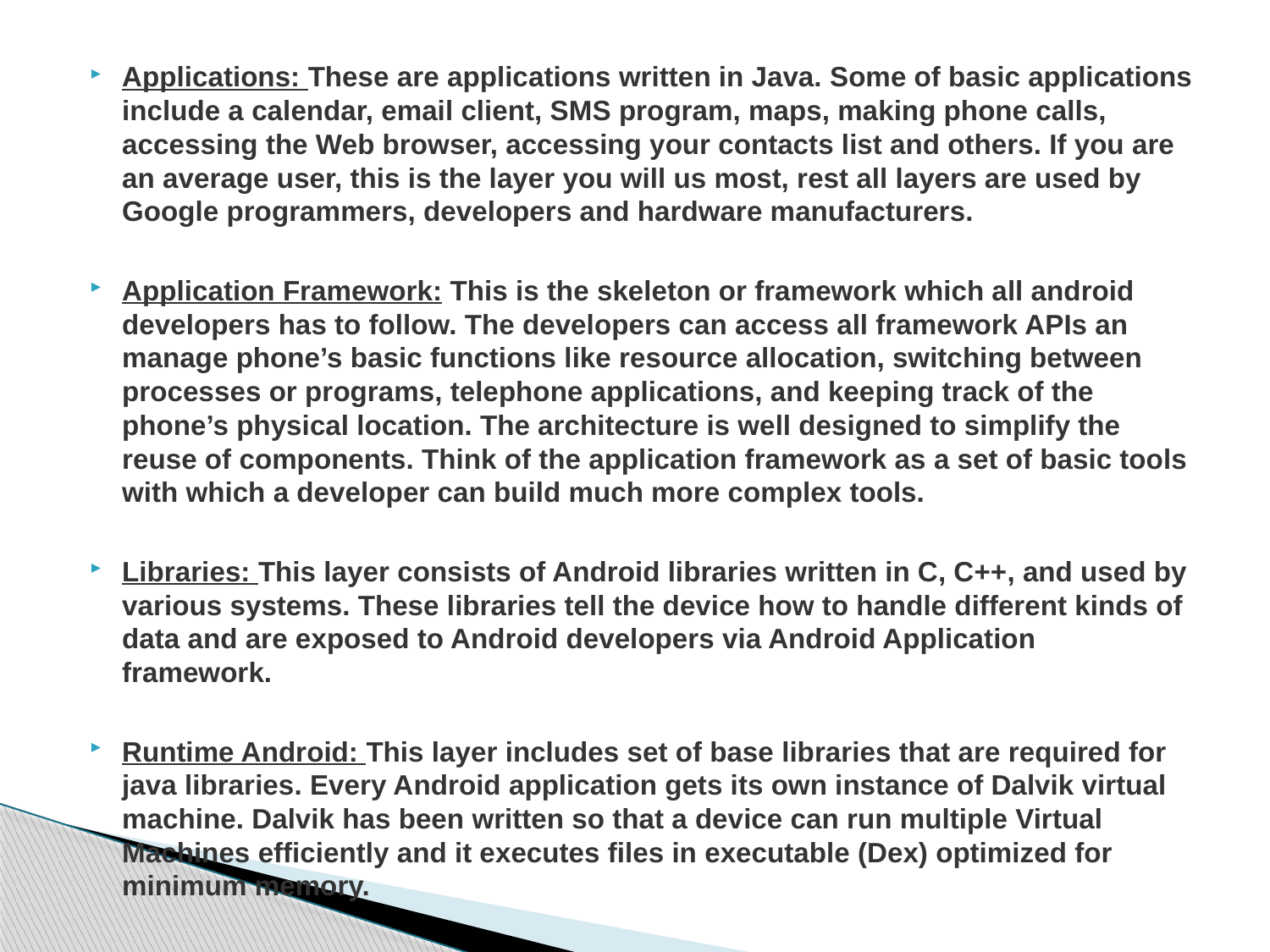

Applications: These are applications written in Java. Some of basic applications include a calendar, email client, SMS program, maps, making phone calls, accessing the Web browser, accessing your contacts list and others. If you are an average user, this is the layer you will us most, rest all layers are used by Google programmers, developers and hardware manufacturers.

Application Framework: This is the skeleton or framework which all android developers has to follow. The developers can access all framework APIs an manage phone’s basic functions like resource allocation, switching between processes or programs, telephone applications, and keeping track of the phone’s physical location. The architecture is well designed to simplify the reuse of components. Think of the application framework as a set of basic tools with which a developer can build much more complex tools.

Libraries: This layer consists of Android libraries written in C, C++, and used by various systems. These libraries tell the device how to handle different kinds of data and are exposed to Android developers via Android Application framework.

Runtime Android: This layer includes set of base libraries that are required for java libraries. Every Android application gets its own instance of Dalvik virtual machine. Dalvik has been written so that a device can run multiple Virtual Machines efficiently and it executes files in executable (Dex) optimized for minimum memory.